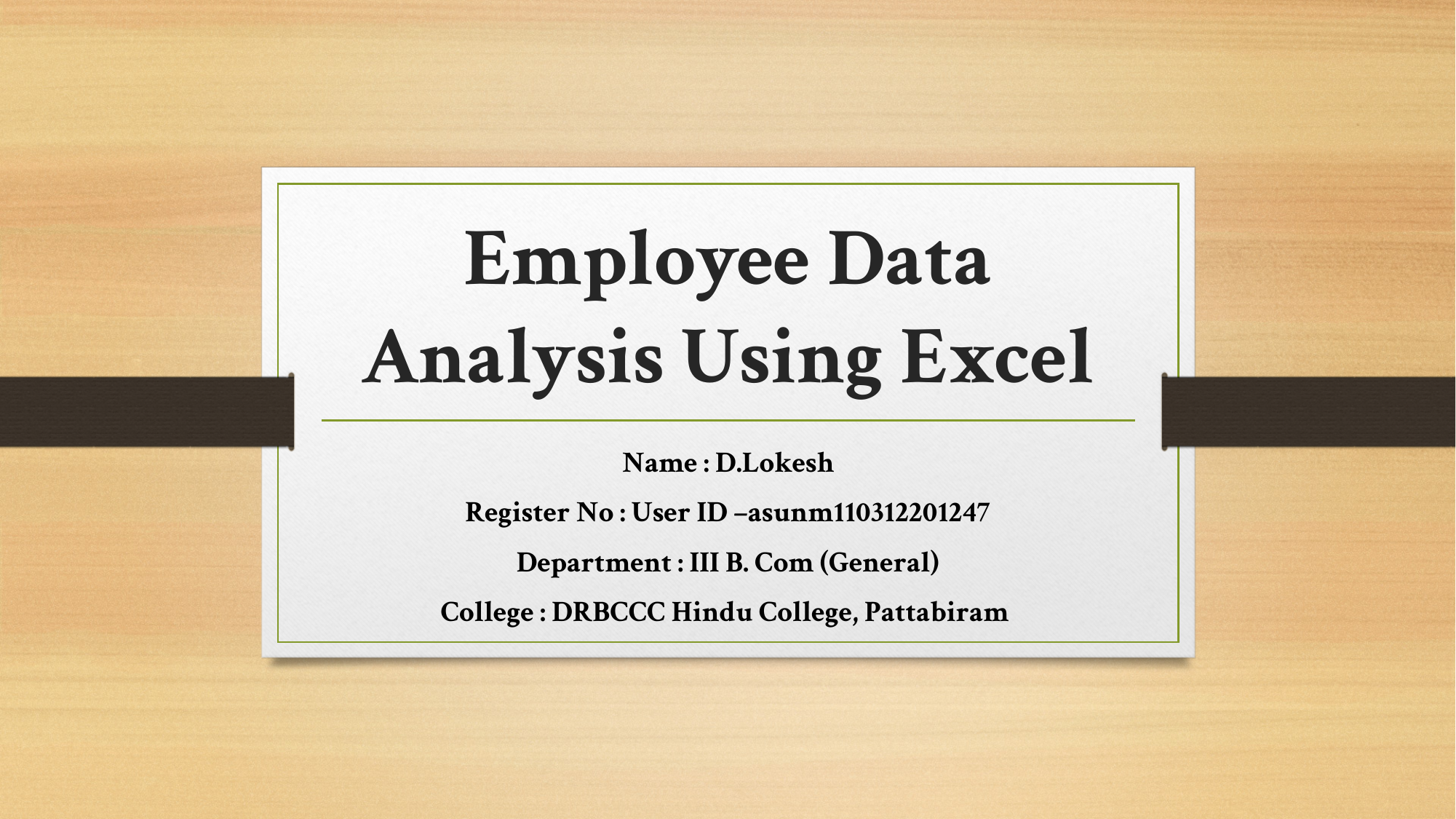

# Employee Data Analysis Using Excel
Name : D.Lokesh
Register No : User ID –asunm110312201247
Department : III B. Com (General)
College : DRBCCC Hindu College, Pattabiram